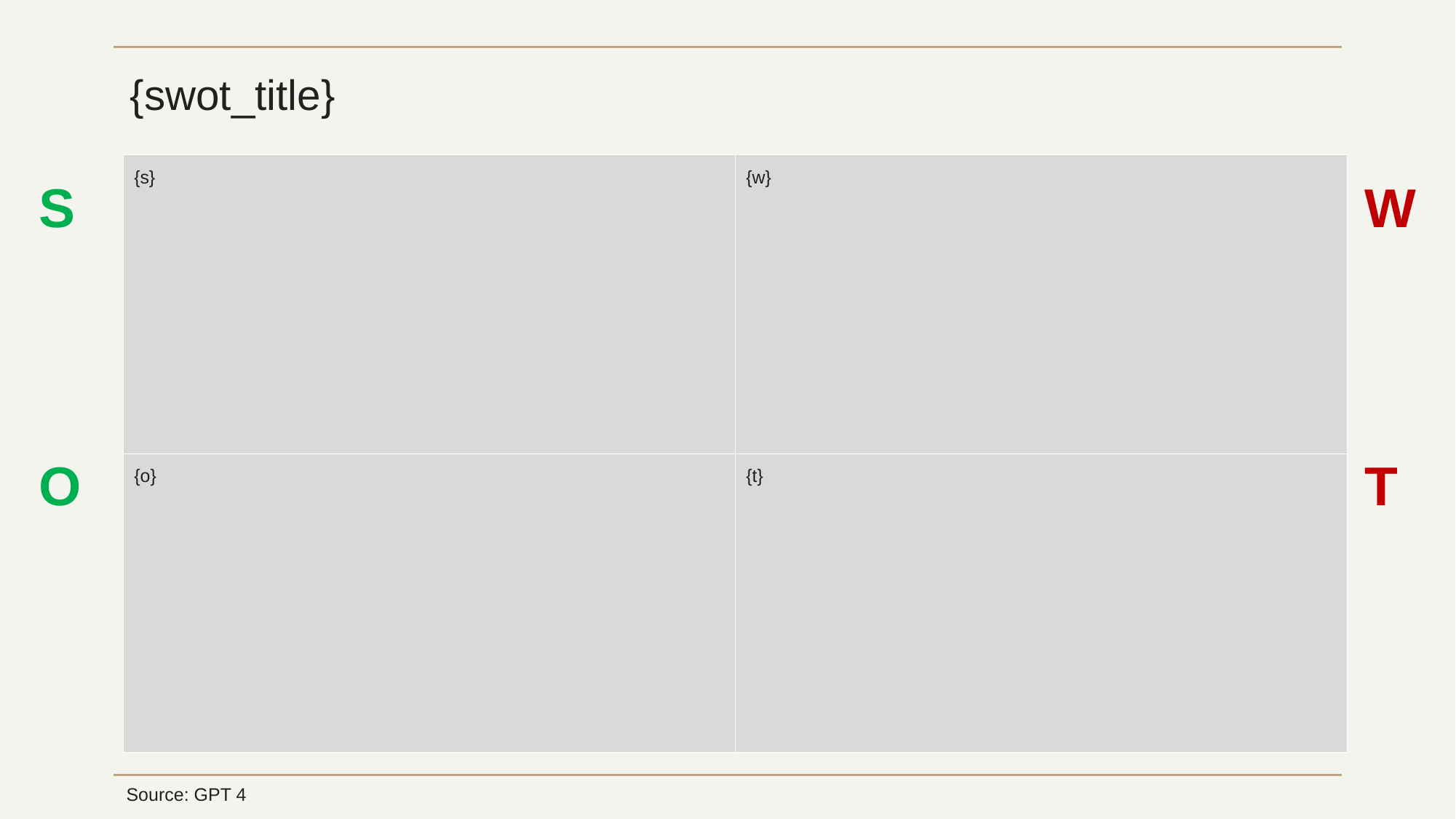

# {swot_title}
{s}
{w}
S
W
O
T
{o}
{t}
Source: GPT 4